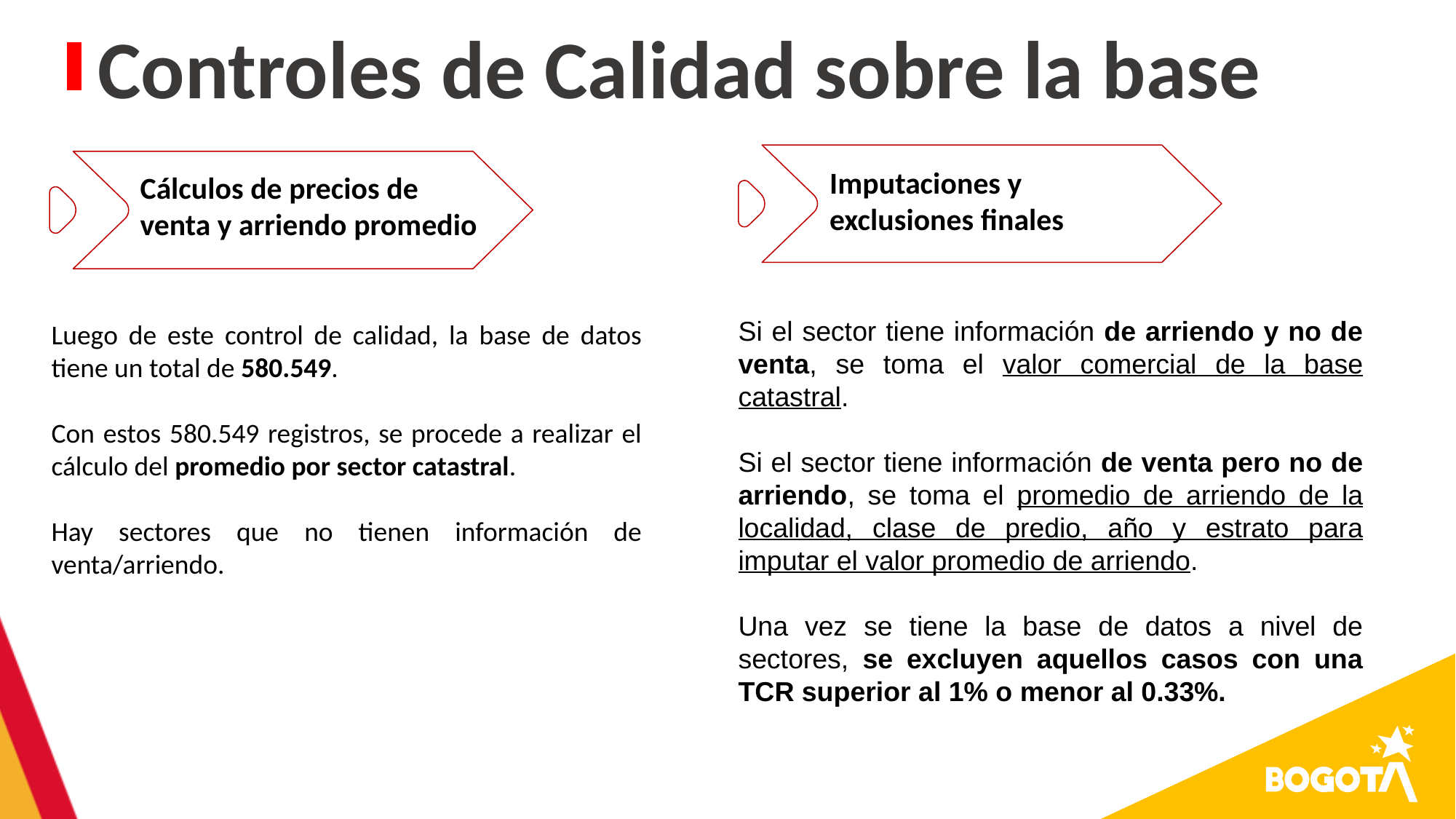

Controles de Calidad sobre la base

Imputaciones y exclusiones finales

Cálculos de precios de venta y arriendo promedio
Si el sector tiene información de arriendo y no de venta, se toma el valor comercial de la base catastral.

Si el sector tiene información de venta pero no de arriendo, se toma el promedio de arriendo de la localidad, clase de predio, año y estrato para imputar el valor promedio de arriendo.

Una vez se tiene la base de datos a nivel de sectores, se excluyen aquellos casos con una TCR superior al 1% o menor al 0.33%.
Luego de este control de calidad, la base de datos tiene un total de 580.549.

Con estos 580.549 registros, se procede a realizar el cálculo del promedio por sector catastral.

Hay sectores que no tienen información de venta/arriendo.